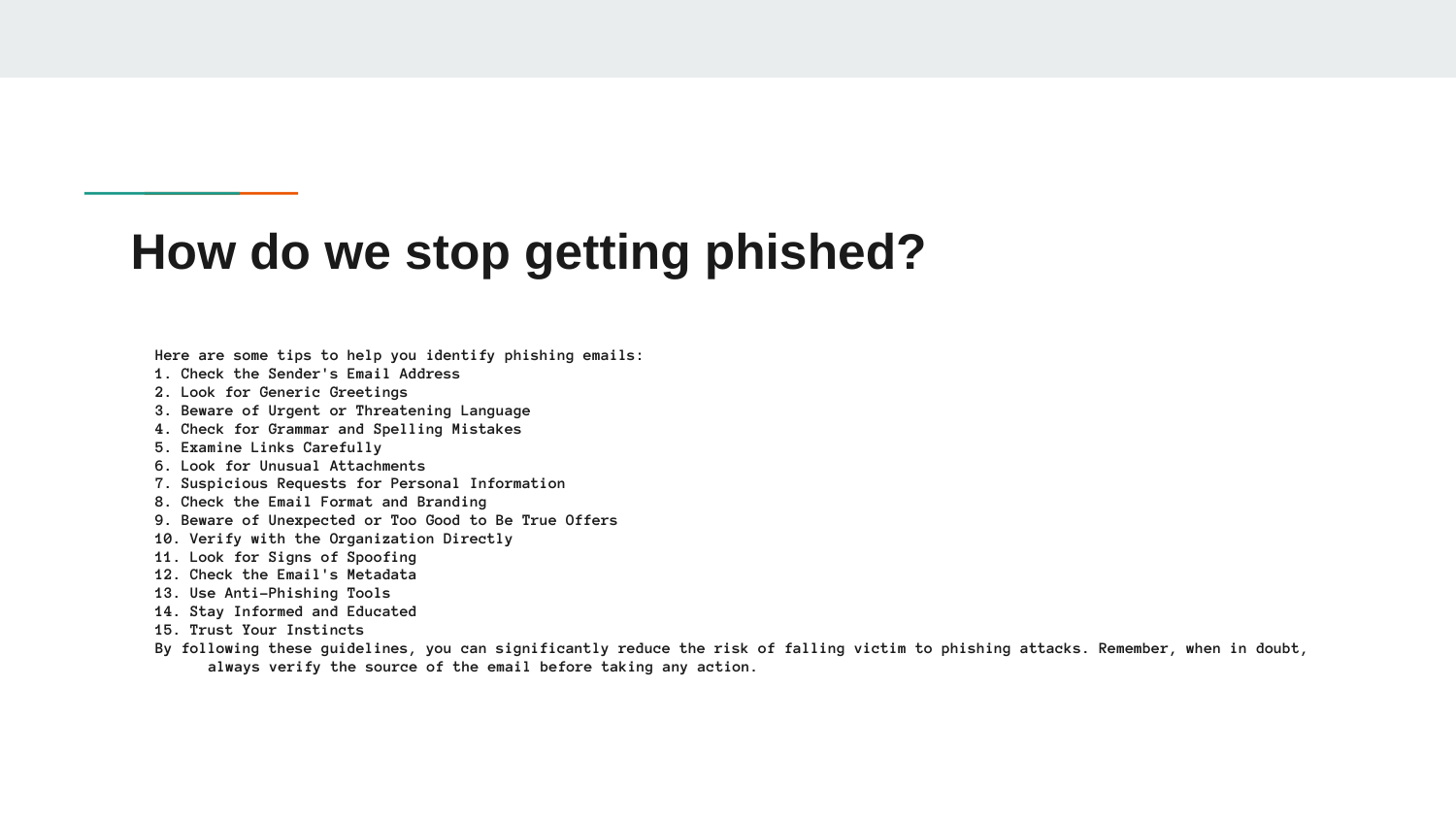

# How do we stop getting phished?
Here are some tips to help you identify phishing emails:
1. Check the Sender's Email Address
2. Look for Generic Greetings
3. Beware of Urgent or Threatening Language
4. Check for Grammar and Spelling Mistakes
5. Examine Links Carefully
6. Look for Unusual Attachments
7. Suspicious Requests for Personal Information
8. Check the Email Format and Branding
9. Beware of Unexpected or Too Good to Be True Offers
10. Verify with the Organization Directly
11. Look for Signs of Spoofing
12. Check the Email's Metadata
13. Use Anti-Phishing Tools
14. Stay Informed and Educated
15. Trust Your Instincts
By following these guidelines, you can significantly reduce the risk of falling victim to phishing attacks. Remember, when in doubt, always verify the source of the email before taking any action.